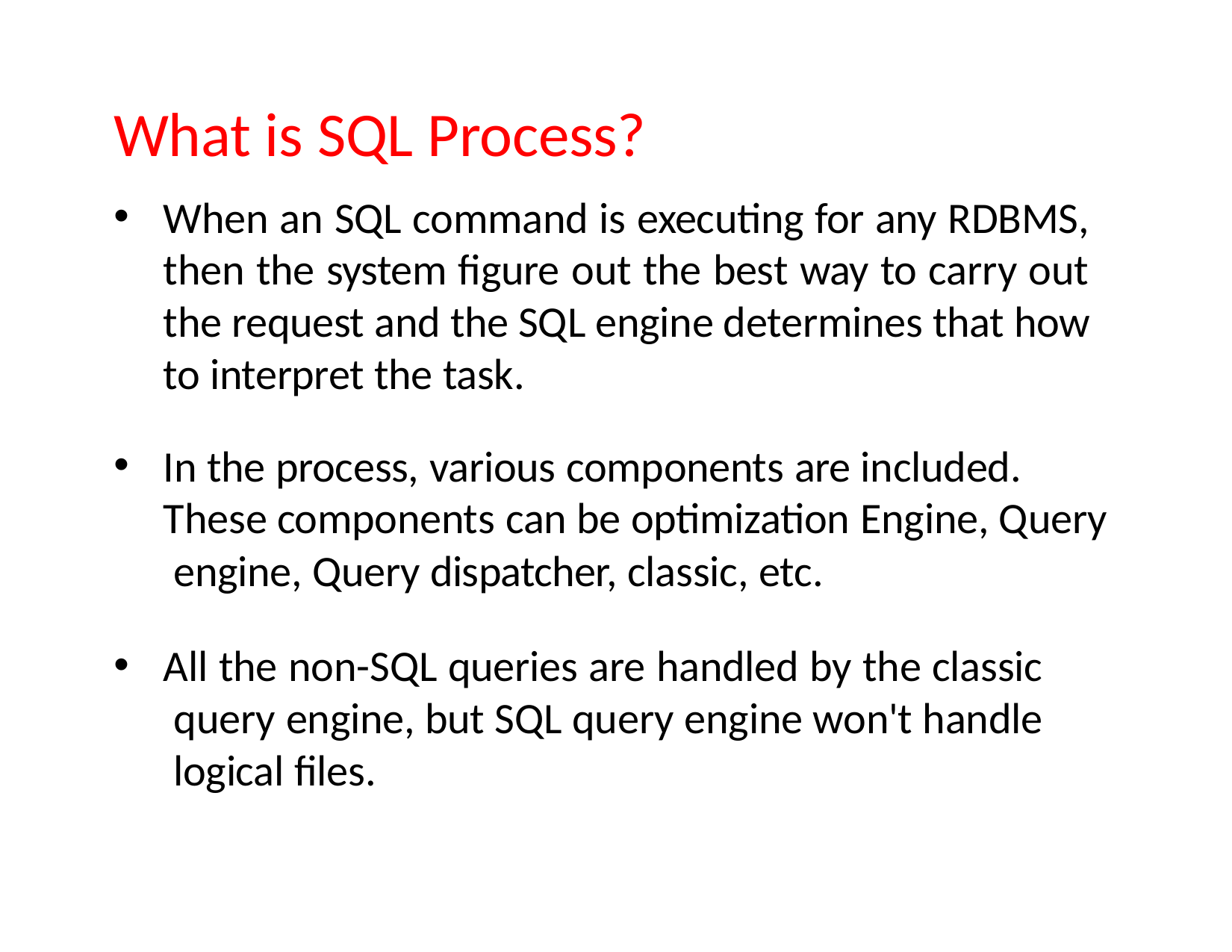

# What is SQL Process?
When an SQL command is executing for any RDBMS,  then the system figure out the best way to carry out  the request and the SQL engine determines that how  to interpret the task.

In the process, various components are included.  These components can be optimization Engine, Query  engine, Query dispatcher, classic, etc.

All the non-SQL queries are handled by the classic  query engine, but SQL query engine won't handle  logical files.